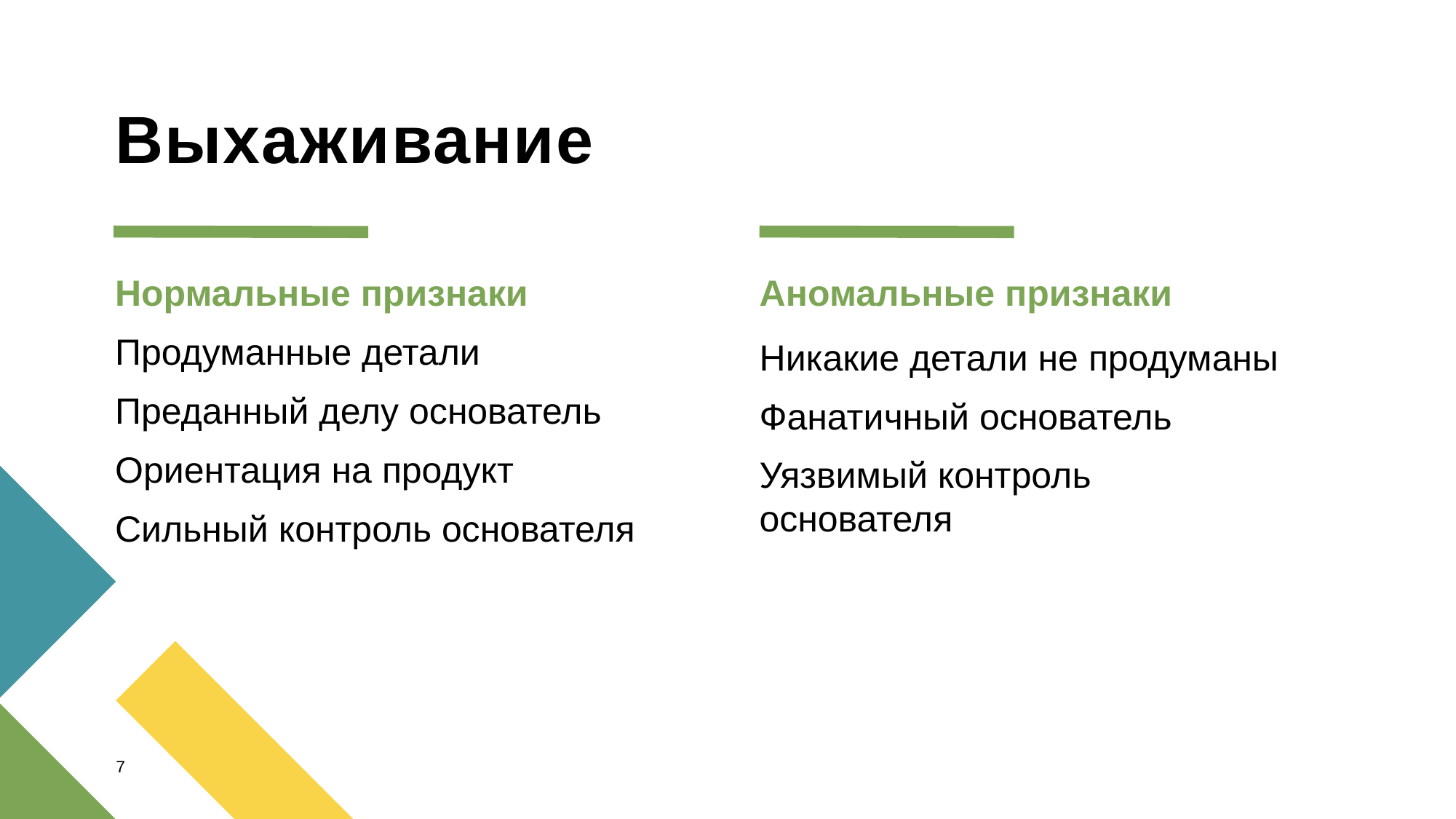

# Выхаживание
Нормальные признаки
Аномальные признаки
Продуманные детали
Преданный делу основатель
Ориентация на продукт
Сильный контроль основателя

Никакие детали не продуманы
Фанатичный основатель
Уязвимый контроль основателя

7